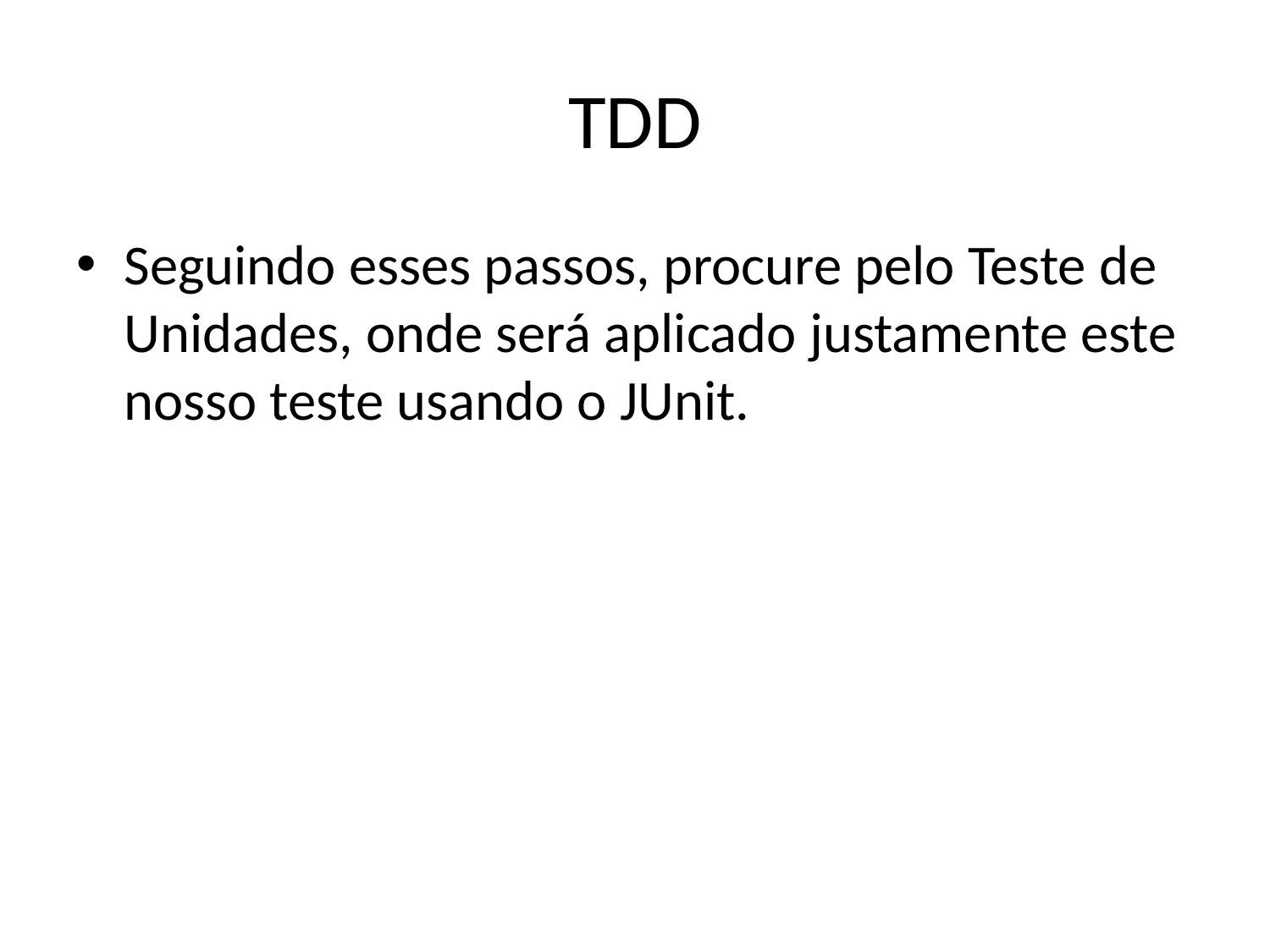

# TDD
Seguindo esses passos, procure pelo Teste de Unidades, onde será aplicado justamente este nosso teste usando o JUnit.